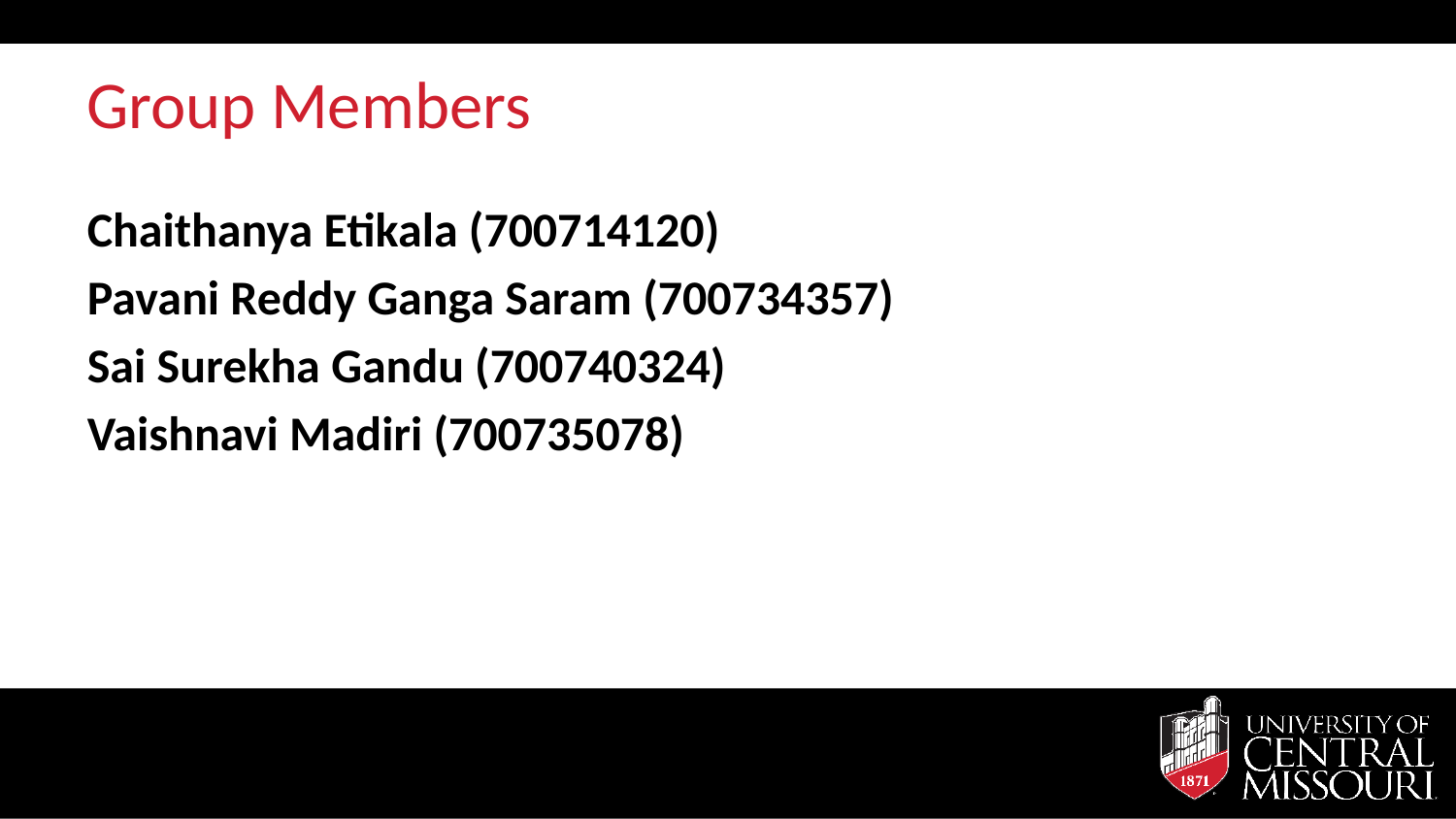

# Group Members
Chaithanya Etikala (700714120)
Pavani Reddy Ganga Saram (700734357)
Sai Surekha Gandu (700740324)
Vaishnavi Madiri (700735078)